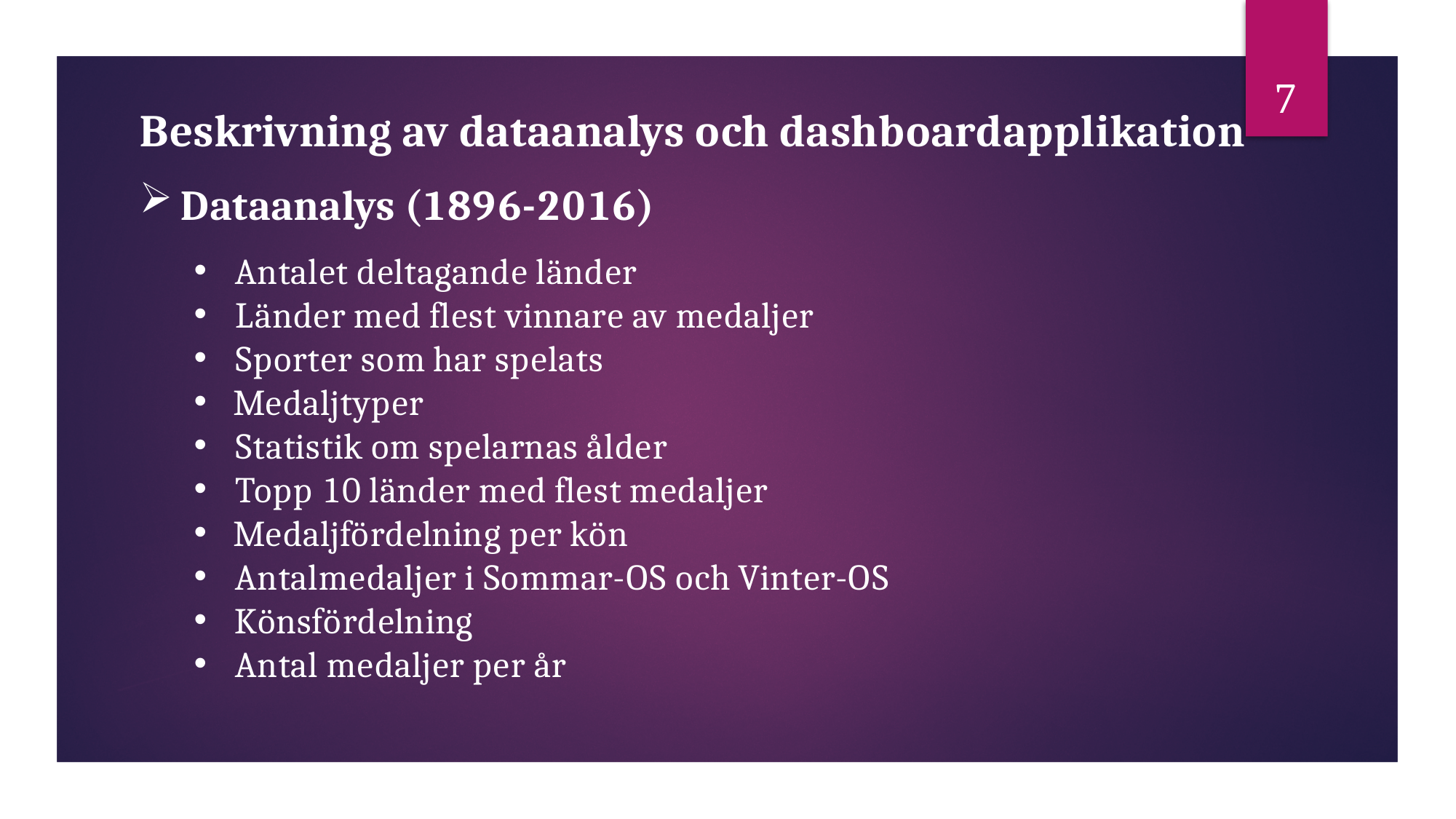

7
Beskrivning av dataanalys och dashboardapplikation

Dataanalys (1896-2016)

Antalet deltagande länder
Länder med flest vinnare av medaljer
Sporter som har spelats
Medaljtyper
Statistik om spelarnas ålder
Topp 10 länder med flest medaljer
Medaljfördelning per kön
Antalmedaljer i Sommar-OS och Vinter-OS
Könsfördelning
Antal medaljer per år